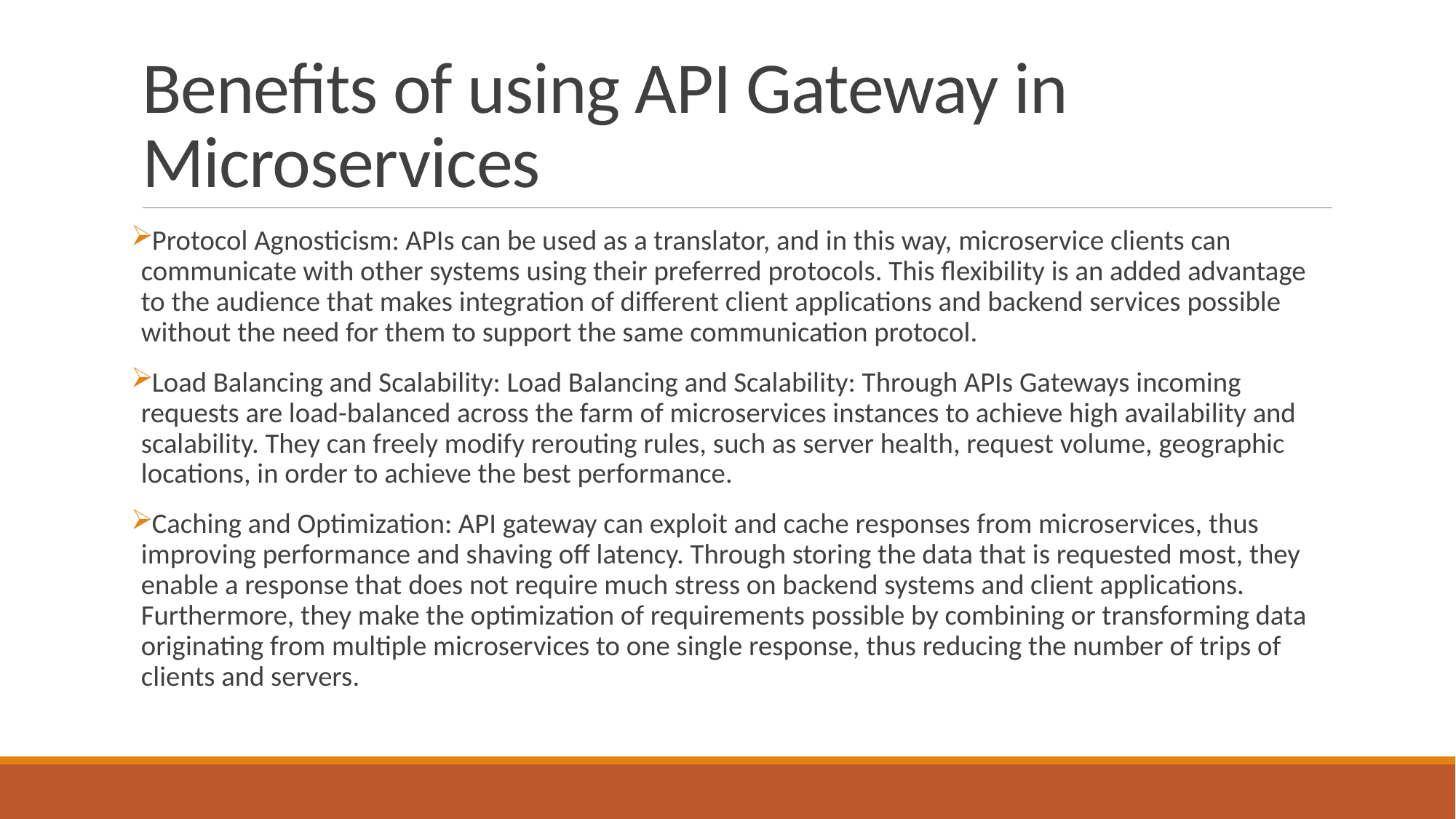

# Benefits of using API Gateway in Microservices
Protocol Agnosticism: APIs can be used as a translator, and in this way, microservice clients can communicate with other systems using their preferred protocols. This flexibility is an added advantage to the audience that makes integration of different client applications and backend services possible without the need for them to support the same communication protocol.
Load Balancing and Scalability: Load Balancing and Scalability: Through APIs Gateways incoming requests are load-balanced across the farm of microservices instances to achieve high availability and scalability. They can freely modify rerouting rules, such as server health, request volume, geographic locations, in order to achieve the best performance.
Caching and Optimization: API gateway can exploit and cache responses from microservices, thus improving performance and shaving off latency. Through storing the data that is requested most, they enable a response that does not require much stress on backend systems and client applications. Furthermore, they make the optimization of requirements possible by combining or transforming data originating from multiple microservices to one single response, thus reducing the number of trips of clients and servers.